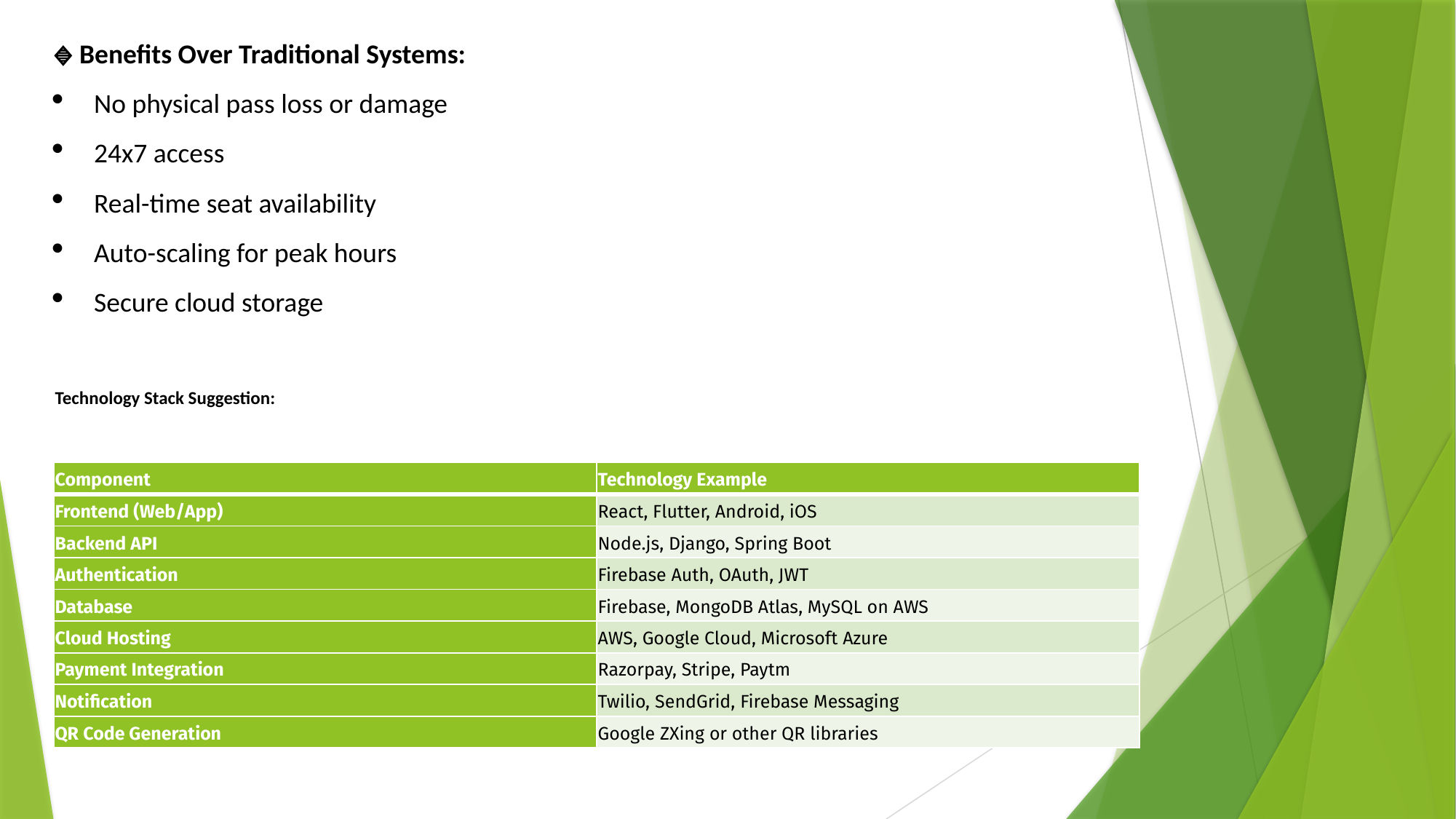

🔹 Benefits Over Traditional Systems:
No physical pass loss or damage
24x7 access
Real-time seat availability
Auto-scaling for peak hours
Secure cloud storage

Technology Stack Suggestion:
| Component | Technology Example |
| --- | --- |
| Frontend (Web/App) | React, Flutter, Android, iOS |
| Backend API | Node.js, Django, Spring Boot |
| Authentication | Firebase Auth, OAuth, JWT |
| Database | Firebase, MongoDB Atlas, MySQL on AWS |
| Cloud Hosting | AWS, Google Cloud, Microsoft Azure |
| Payment Integration | Razorpay, Stripe, Paytm |
| Notification | Twilio, SendGrid, Firebase Messaging |
| QR Code Generation | Google ZXing or other QR libraries |